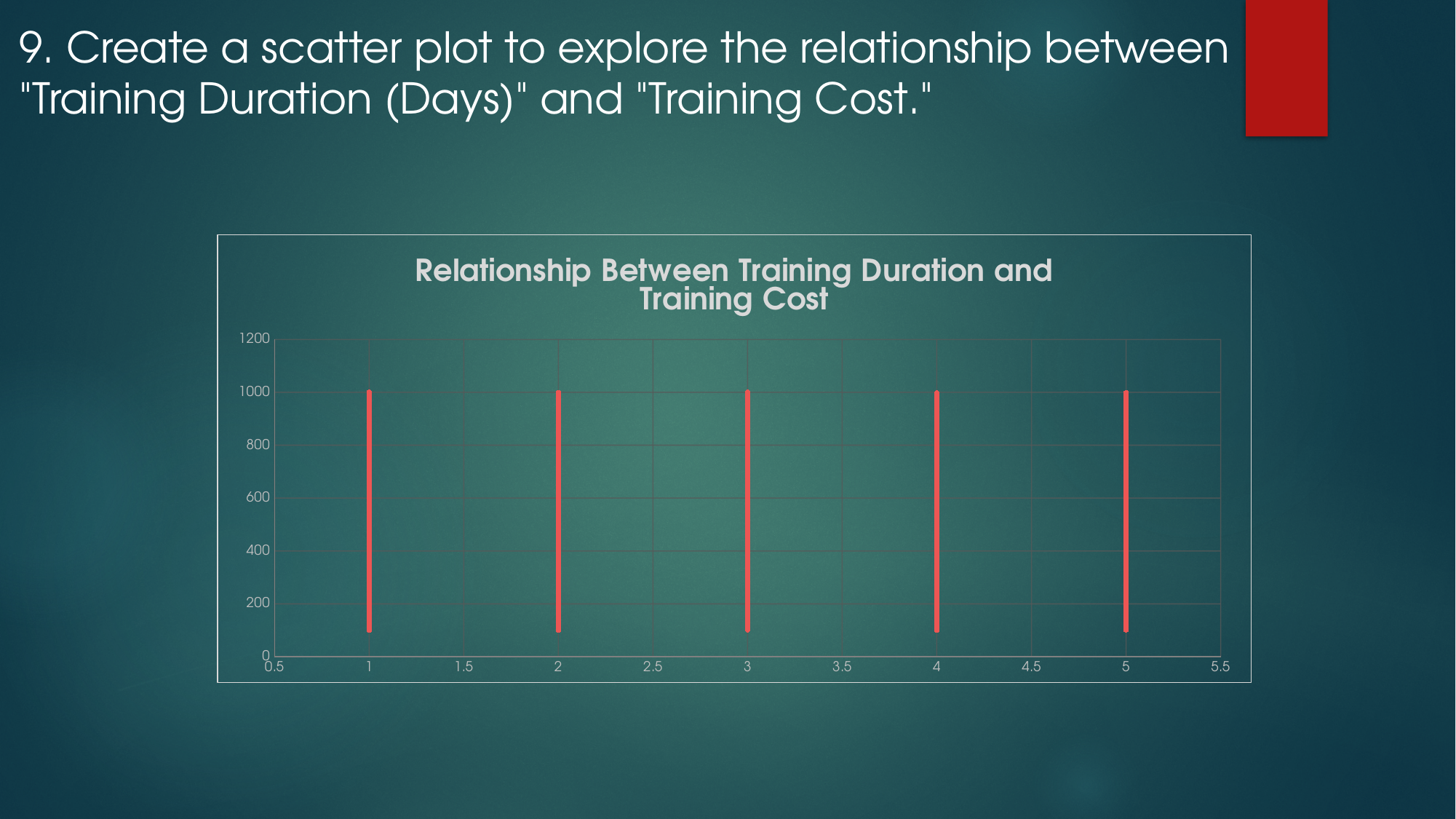

9. Create a scatter plot to explore the relationship between "Training Duration (Days)" and "Training Cost."

### Chart: Relationship Between Training Duration and
Training Cost

| Category | Training Cost |
|---|---|